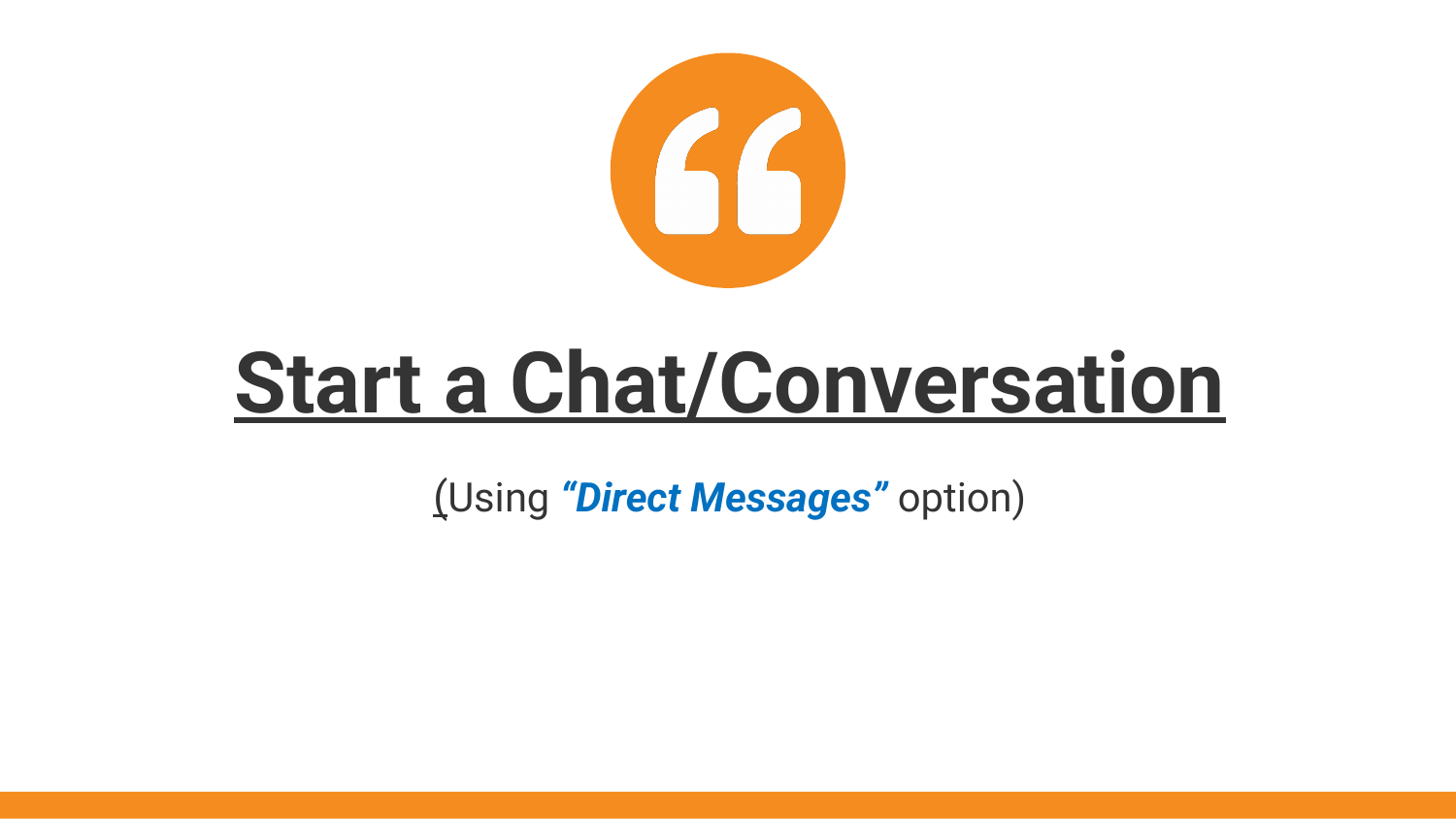

Start a Chat/Conversation
(Using “Direct Messages” option)